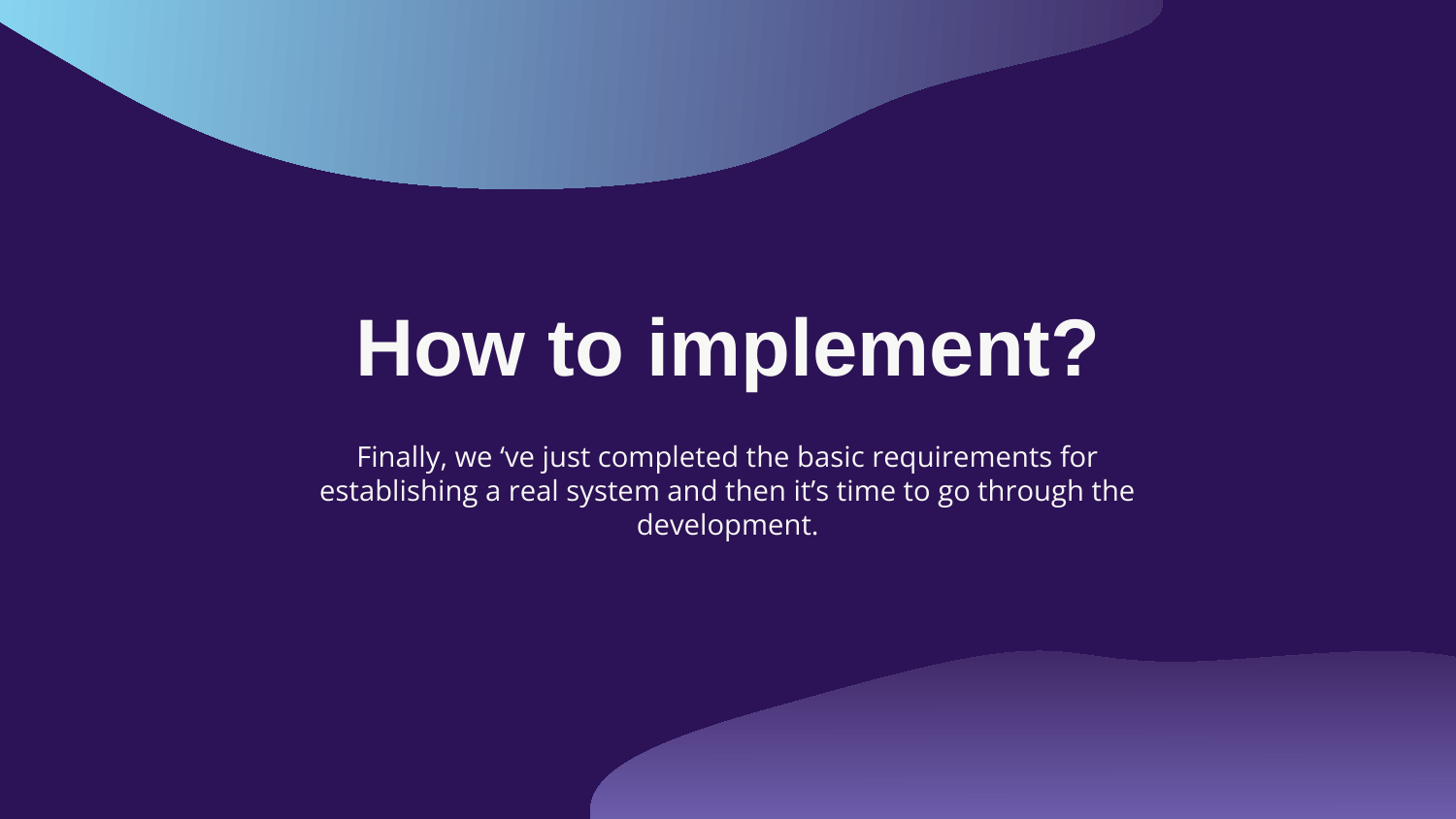

# How to implement?
Finally, we ‘ve just completed the basic requirements for establishing a real system and then it’s time to go through the development.